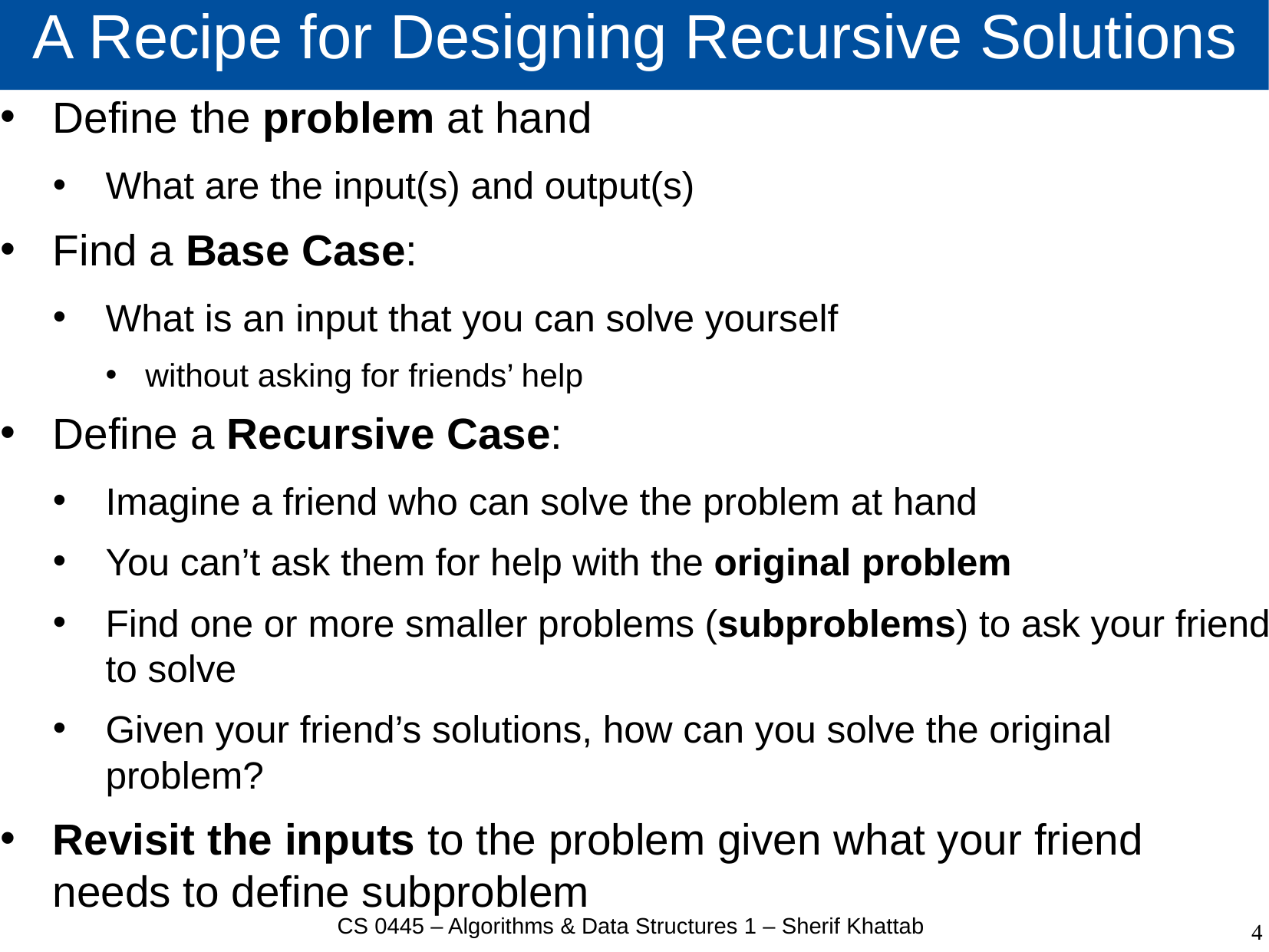

# A Recipe for Designing Recursive Solutions
Define the problem at hand
What are the input(s) and output(s)
Find a Base Case:
What is an input that you can solve yourself
without asking for friends’ help
Define a Recursive Case:
Imagine a friend who can solve the problem at hand
You can’t ask them for help with the original problem
Find one or more smaller problems (subproblems) to ask your friend to solve
Given your friend’s solutions, how can you solve the original problem?
Revisit the inputs to the problem given what your friend needs to define subproblem
CS 0445 – Algorithms & Data Structures 1 – Sherif Khattab
4